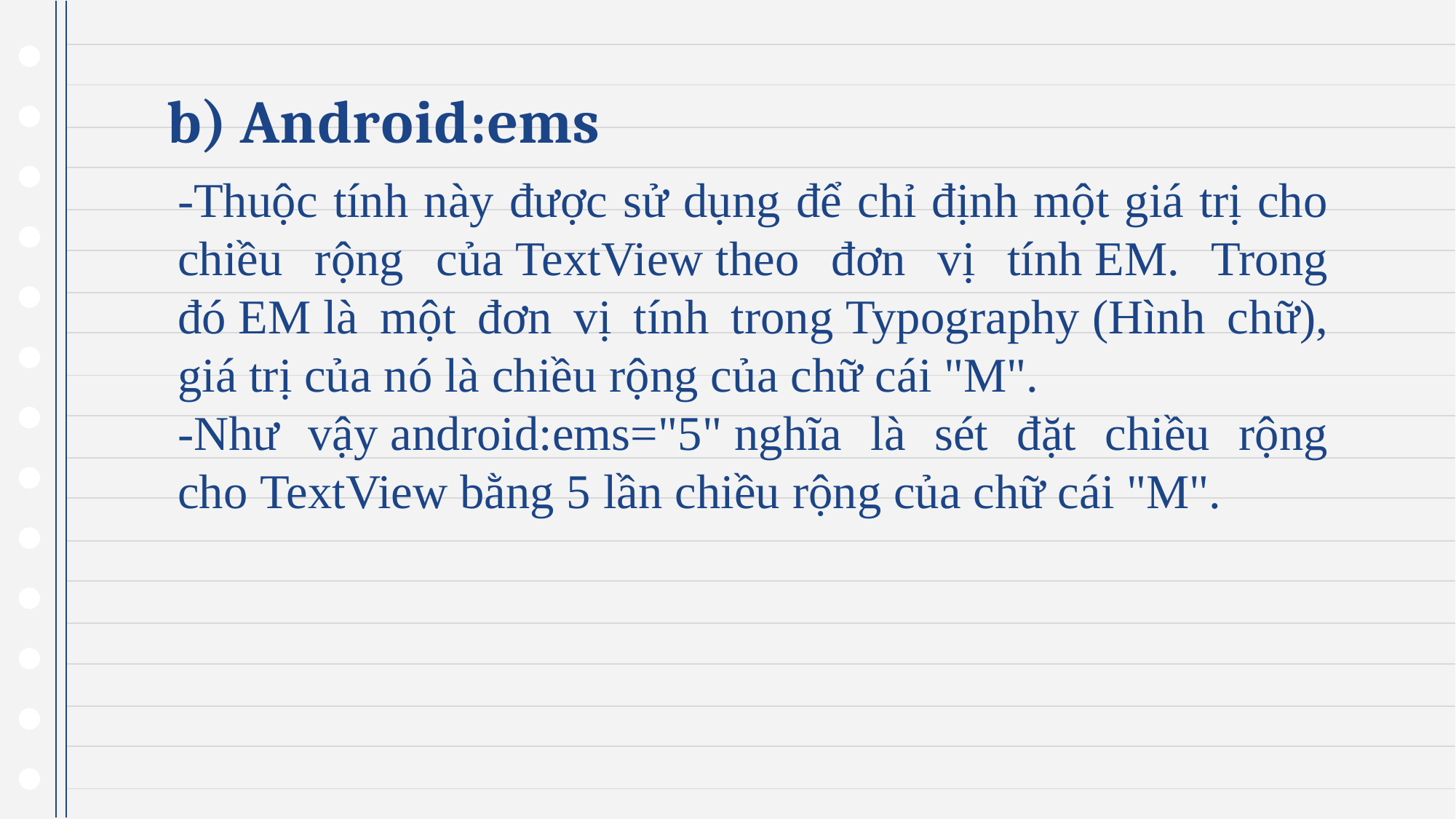

# b) Android:ems
-Thuộc tính này được sử dụng để chỉ định một giá trị cho chiều rộng của TextView theo đơn vị tính EM. Trong đó EM là một đơn vị tính trong Typography (Hình chữ), giá trị của nó là chiều rộng của chữ cái "M".
-Như vậy android:ems="5" nghĩa là sét đặt chiều rộng cho TextView bằng 5 lần chiều rộng của chữ cái "M".